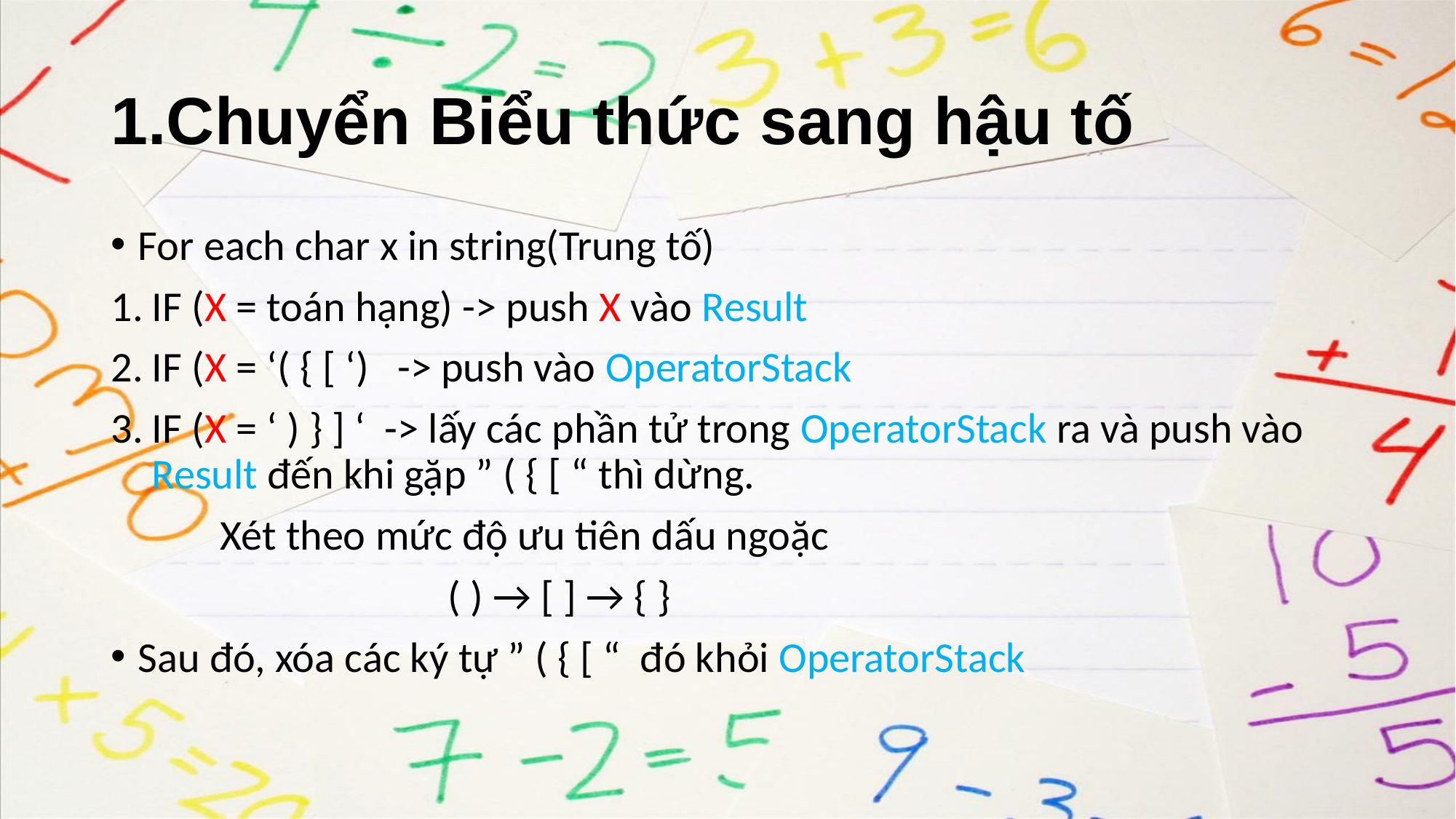

# 1.Chuyển Biểu thức sang hậu tố
For each char x in string(Trung tố)
IF (X = toán hạng) -> push X vào Result
IF (X = ‘( { [ ‘)   -> push vào OperatorStack
IF (X = ‘ ) } ] ‘  -> lấy các phần tử trong OperatorStack ra và push vào  Result đến khi gặp ” ( { [ “ thì dừng.
	Xét theo mức độ ưu tiên dấu ngoặc
			 ( ) → [ ] → { }
Sau đó, xóa các ký tự ” ( { [ “  đó khỏi OperatorStack